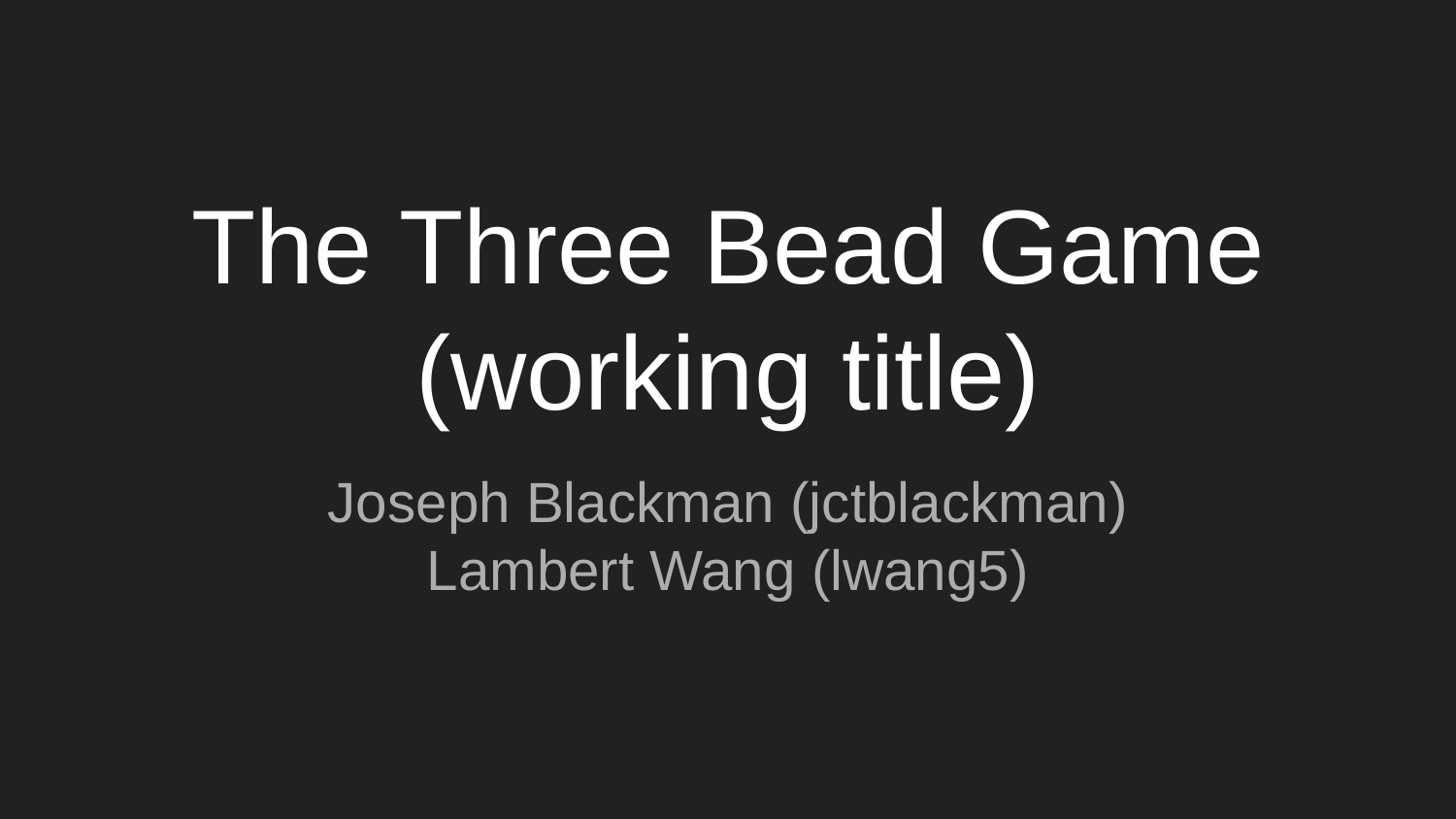

# The Three Bead Game (working title)
Joseph Blackman (jctblackman)
Lambert Wang (lwang5)